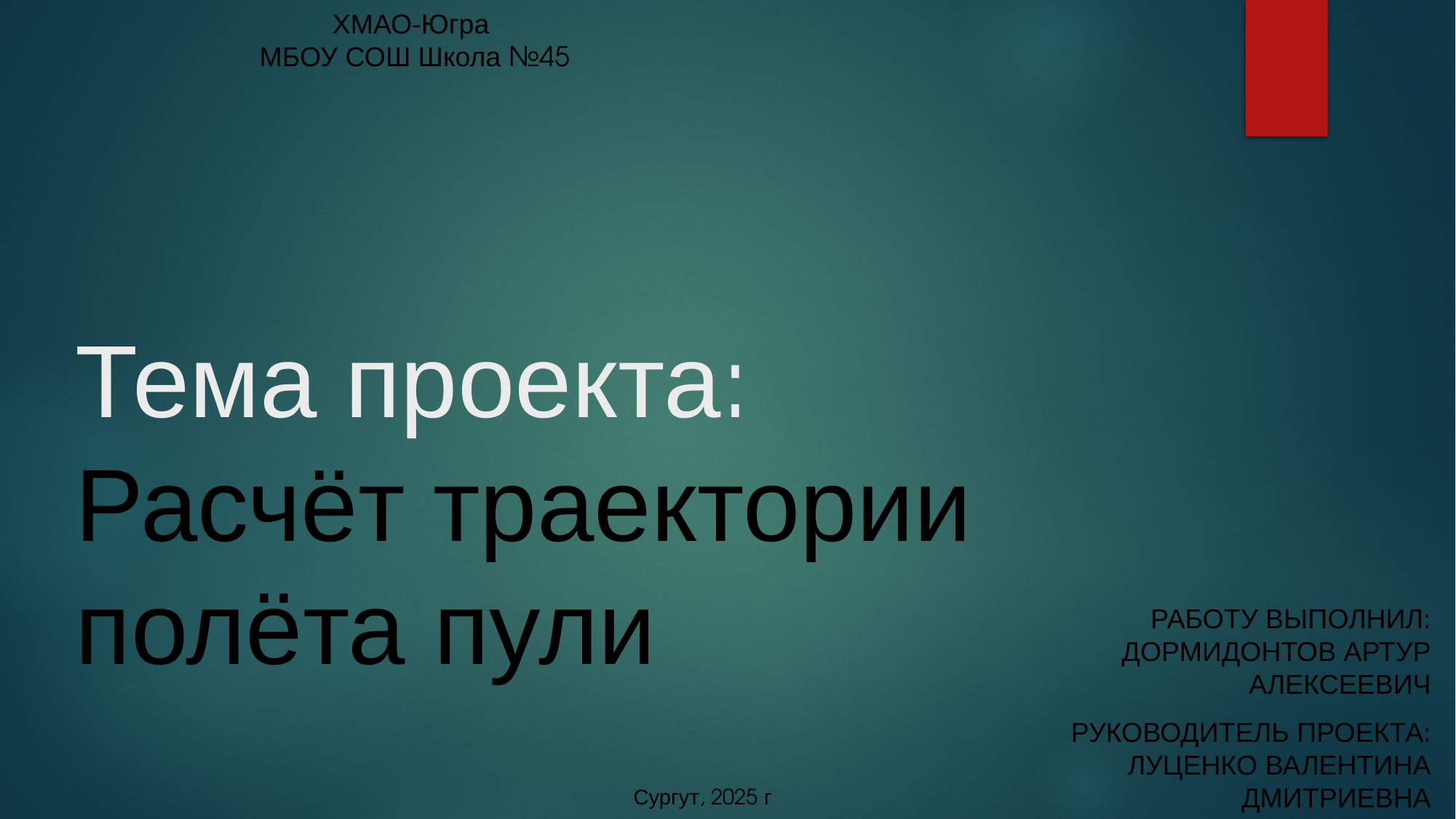

ХМАО-Югра
МБОУ СОШ Школа №45
# Тема проекта: Расчёт траектории полёта пули
Работу выполнил: Дормидонтов Артур Алексеевич
Руководитель проекта: Луценко Валентина Дмитриевна
Сургут, 2025 г